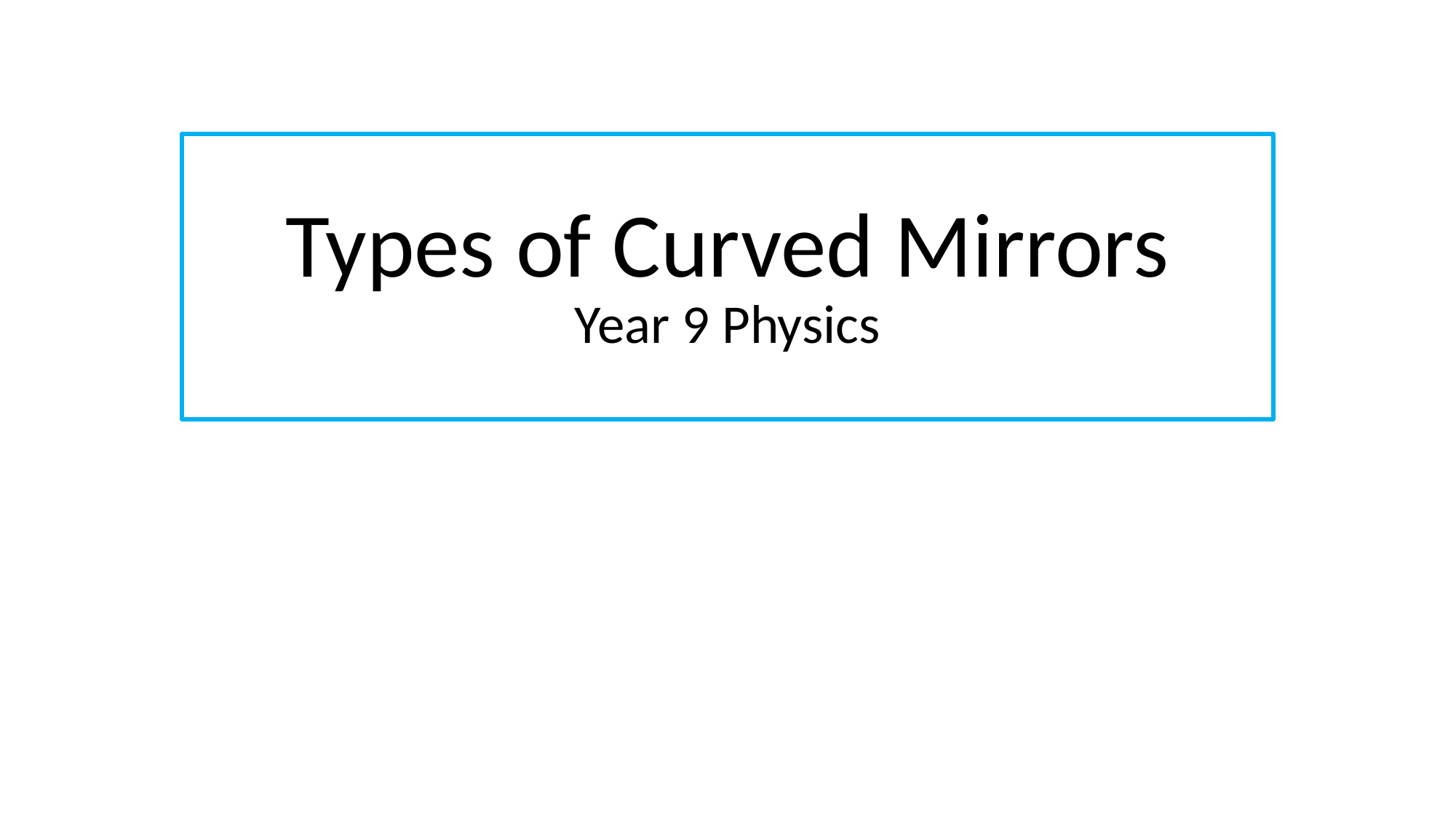

# Types of Curved Mirrors Year 9 Physics